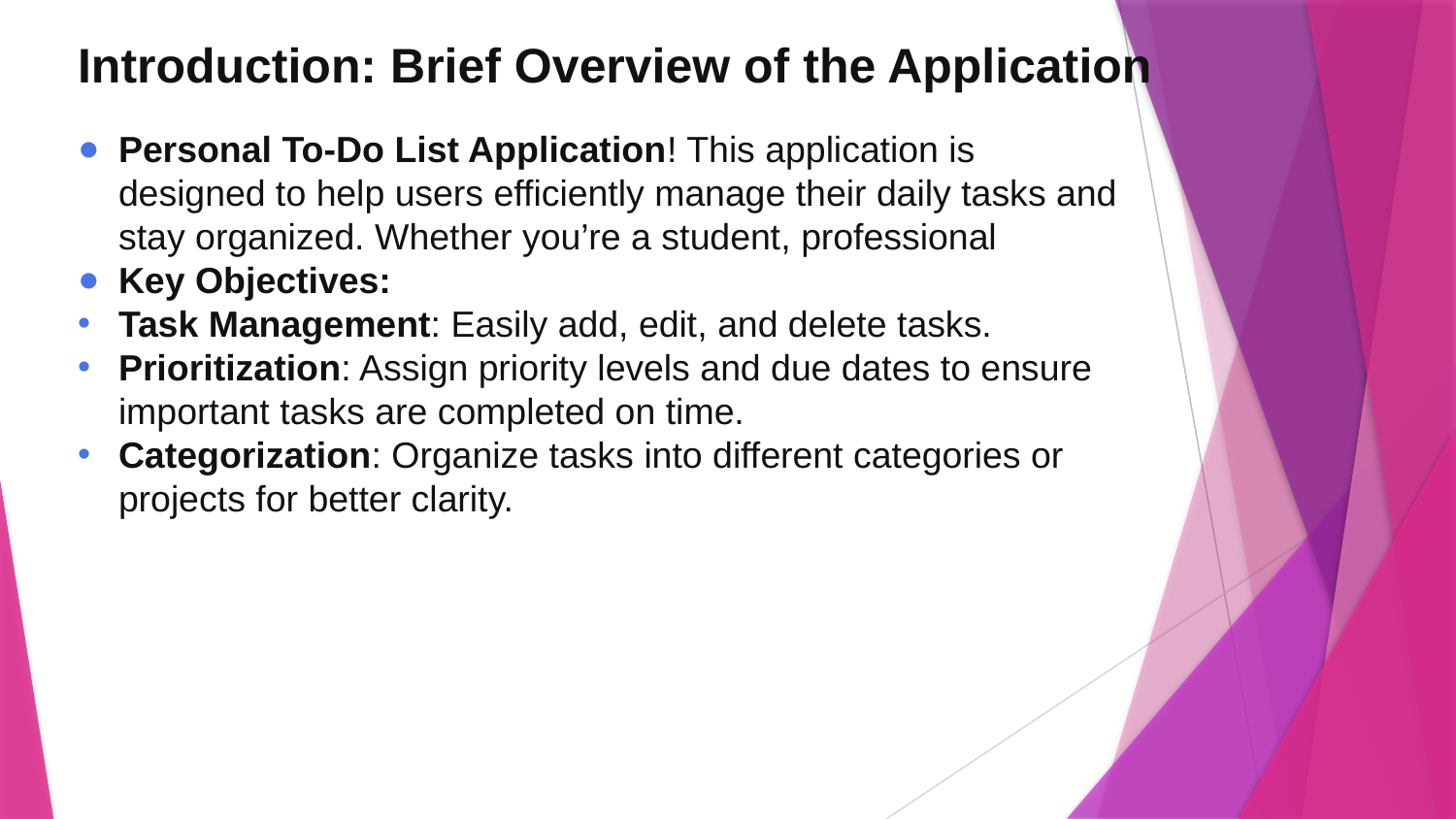

# Introduction: Brief Overview of the Application
Personal To-Do List Application! This application is designed to help users efficiently manage their daily tasks and stay organized. Whether you’re a student, professional
Key Objectives:
Task Management: Easily add, edit, and delete tasks.
Prioritization: Assign priority levels and due dates to ensure important tasks are completed on time.
Categorization: Organize tasks into different categories or projects for better clarity.